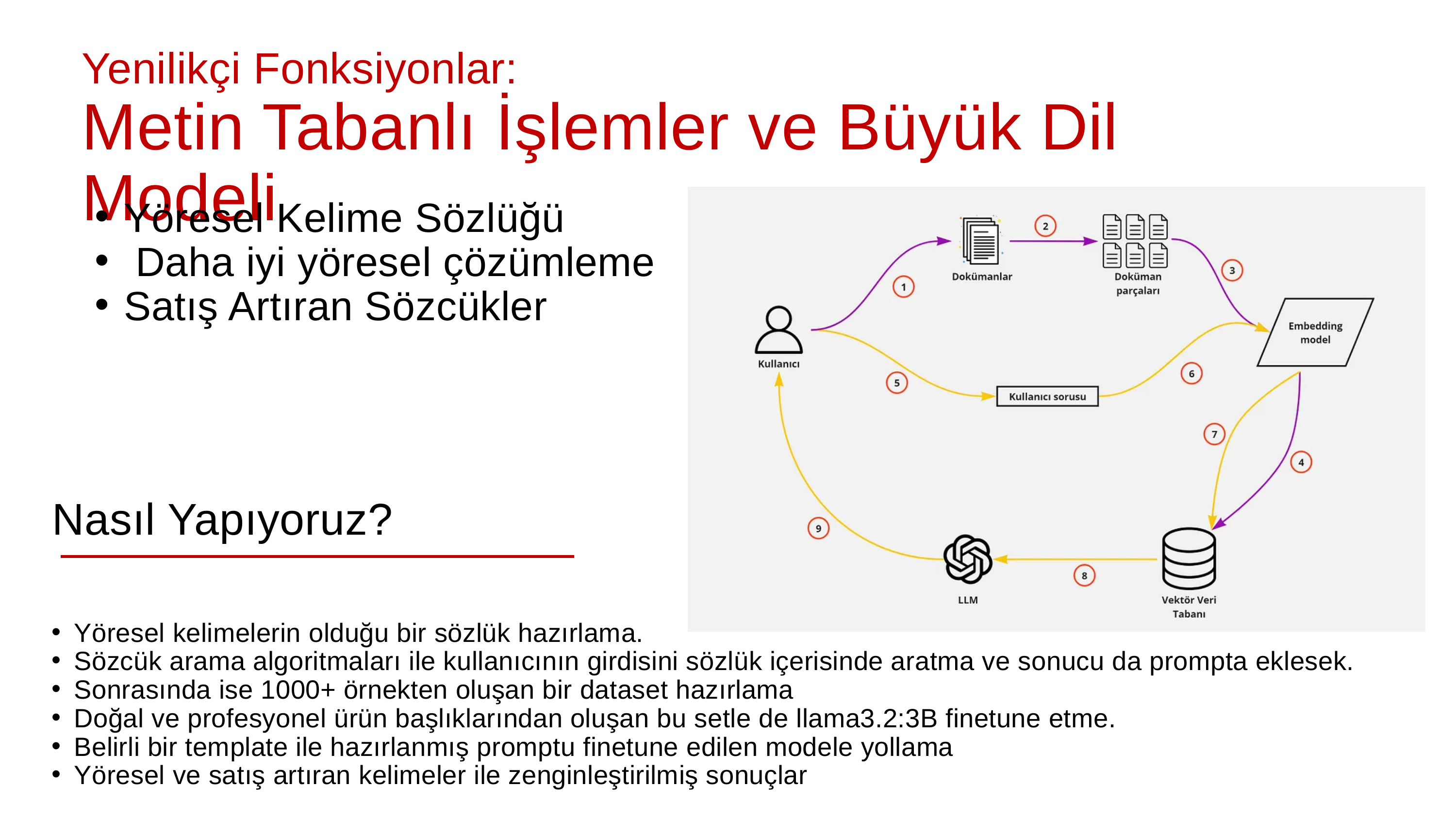

Yenilikçi Fonksiyonlar:
Metin Tabanlı İşlemler ve Büyük Dil Modeli

Yöresel Kelime Sözlüğü
 Daha iyi yöresel çözümleme
Satış Artıran Sözcükler

Nasıl Yapıyoruz?

Yöresel kelimelerin olduğu bir sözlük hazırlama.
Sözcük arama algoritmaları ile kullanıcının girdisini sözlük içerisinde aratma ve sonucu da prompta eklesek.
Sonrasında ise 1000+ örnekten oluşan bir dataset hazırlama
Doğal ve profesyonel ürün başlıklarından oluşan bu setle de llama3.2:3B finetune etme.
Belirli bir template ile hazırlanmış promptu finetune edilen modele yollama
Yöresel ve satış artıran kelimeler ile zenginleştirilmiş sonuçlar